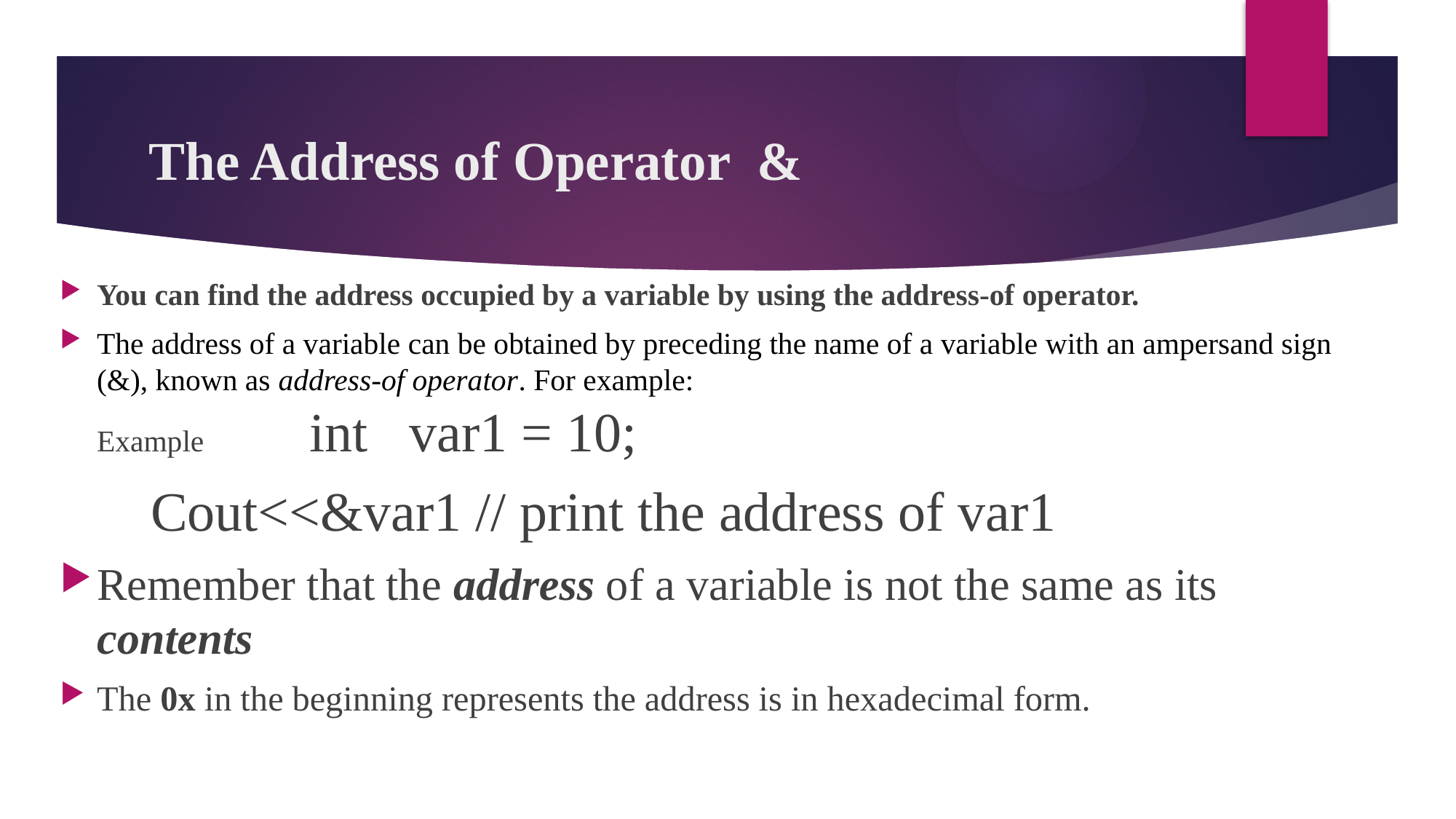

# The Address of Operator  &
You can find the address occupied by a variable by using the address-of operator.
The address of a variable can be obtained by preceding the name of a variable with an ampersand sign (&), known as address-of operator. For example: 
Example             int   var1 = 10;
			Cout<<&var1 // print the address of var1
Remember that the address of a variable is not the same as its contents
The 0x in the beginning represents the address is in hexadecimal form.